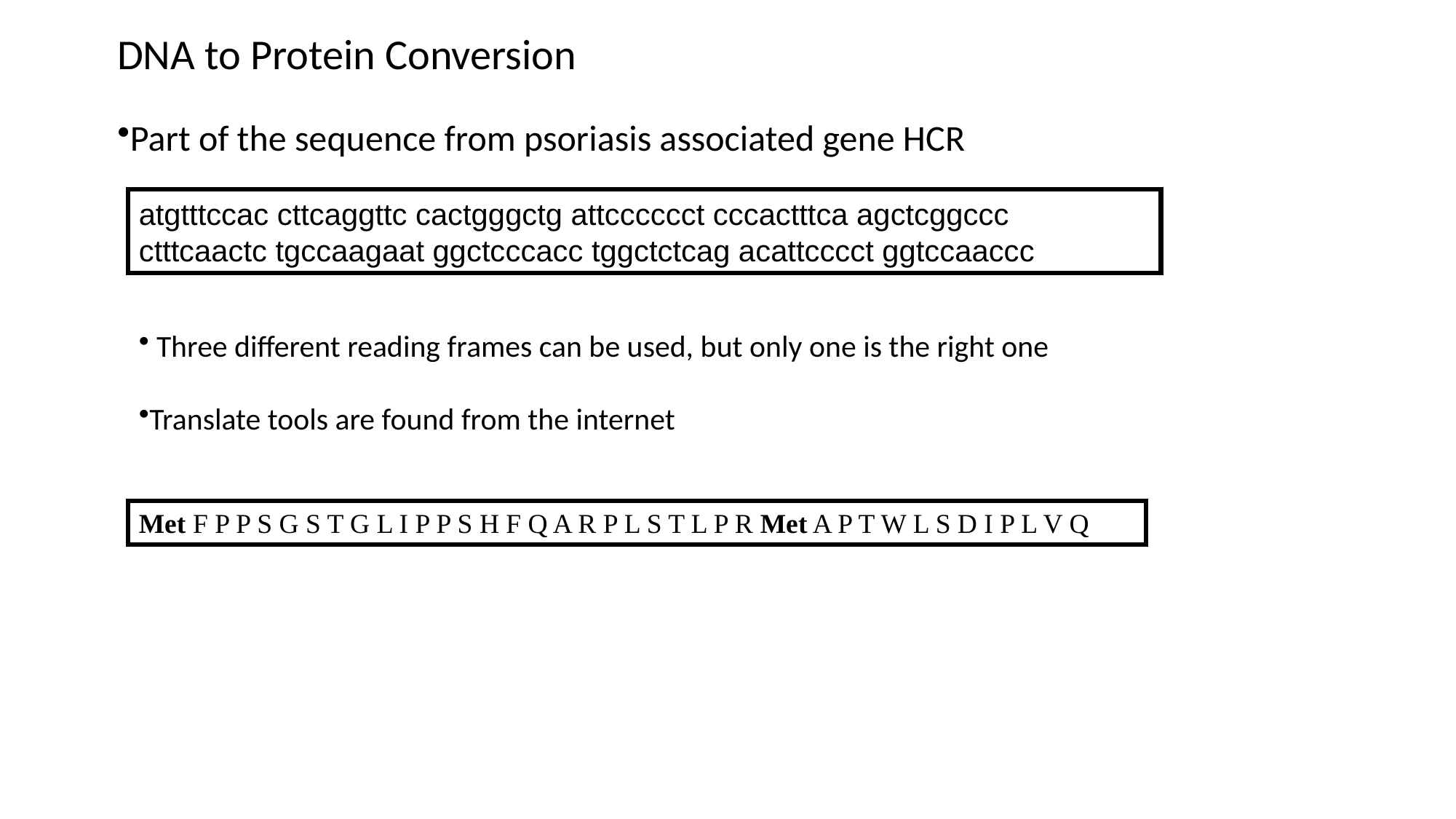

DNA to Protein Conversion
Part of the sequence from psoriasis associated gene HCR
atgtttccac cttcaggttc cactgggctg attcccccct cccactttca agctcggccc
ctttcaactc tgccaagaat ggctcccacc tggctctcag acattcccct ggtccaaccc
 Three different reading frames can be used, but only one is the right one

Translate tools are found from the internet

Met F P P S G S T G L I P P S H F Q A R P L S T L P R Met A P T W L S D I P L V Q